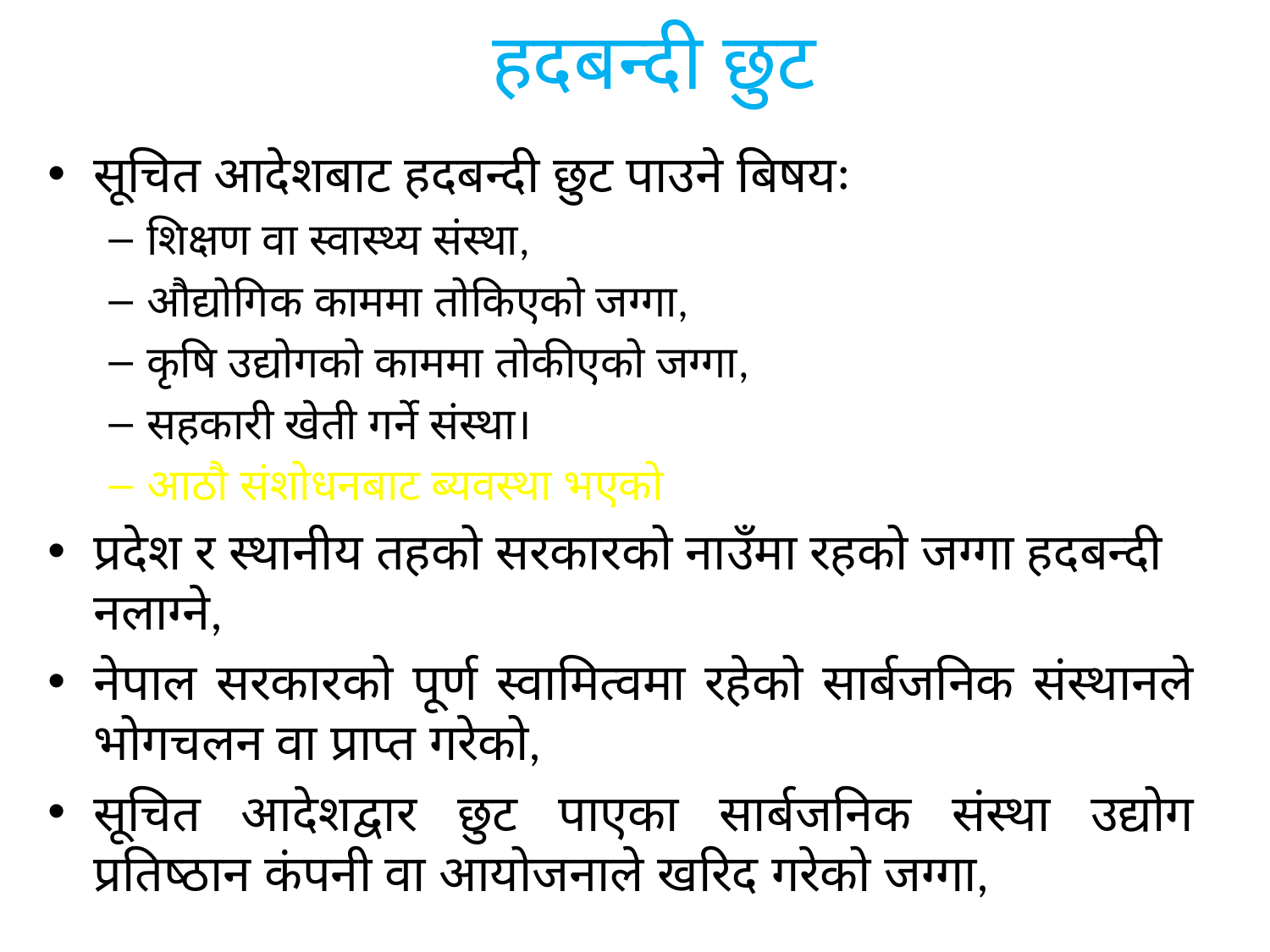

# हदबन्दी छुट
सूचित आदेशबाट हदबन्दी छुट पाउने बिषयः
शिक्षण वा स्वास्थ्य संस्था,
औद्योगिक काममा तोकिएको जग्गा,
कृषि उद्योगको काममा तोकीएको जग्गा,
सहकारी खेती गर्ने संस्था।
आठौ संशोधनबाट ब्यवस्था भएको
प्रदेश र स्थानीय तहको सरकारको नाउँमा रहको जग्गा हदबन्दी नलाग्ने,
नेपाल सरकारको पूर्ण स्वामित्वमा रहेको सार्बजनिक संस्थानले भोगचलन वा प्राप्त गरेको,
सूचित आदेशद्वार छुट पाएका सार्बजनिक संस्था उद्योग प्रतिष्ठान कंपनी वा आयोजनाले खरिद गरेको जग्गा,